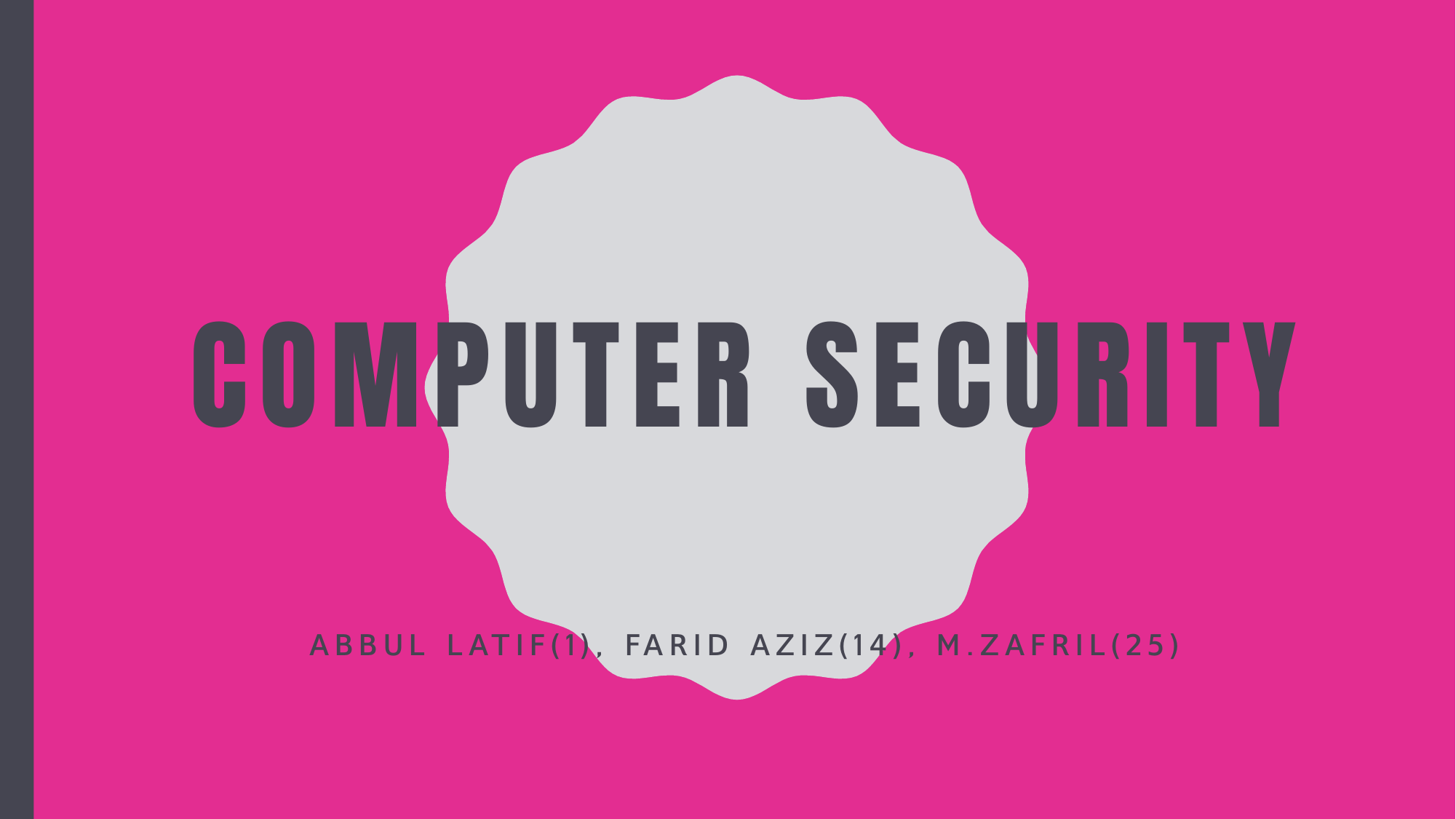

# Computer security
Abbul latif(1), farid aziz(14), m.zafril(25)